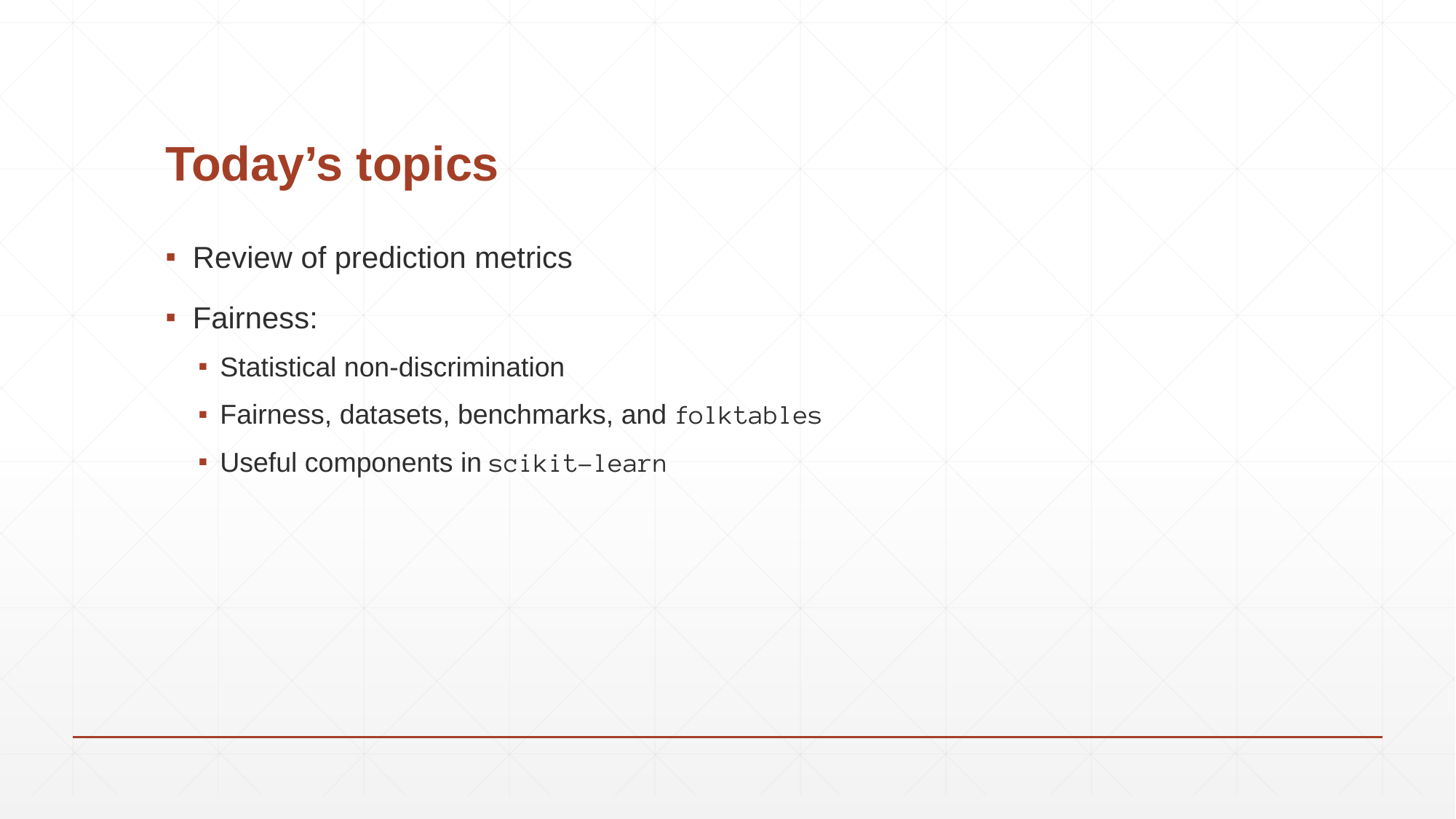

# Today’s topics
Review of prediction metrics
Fairness:
Statistical non-discrimination
Fairness, datasets, benchmarks, and folktables
Useful components in scikit-learn